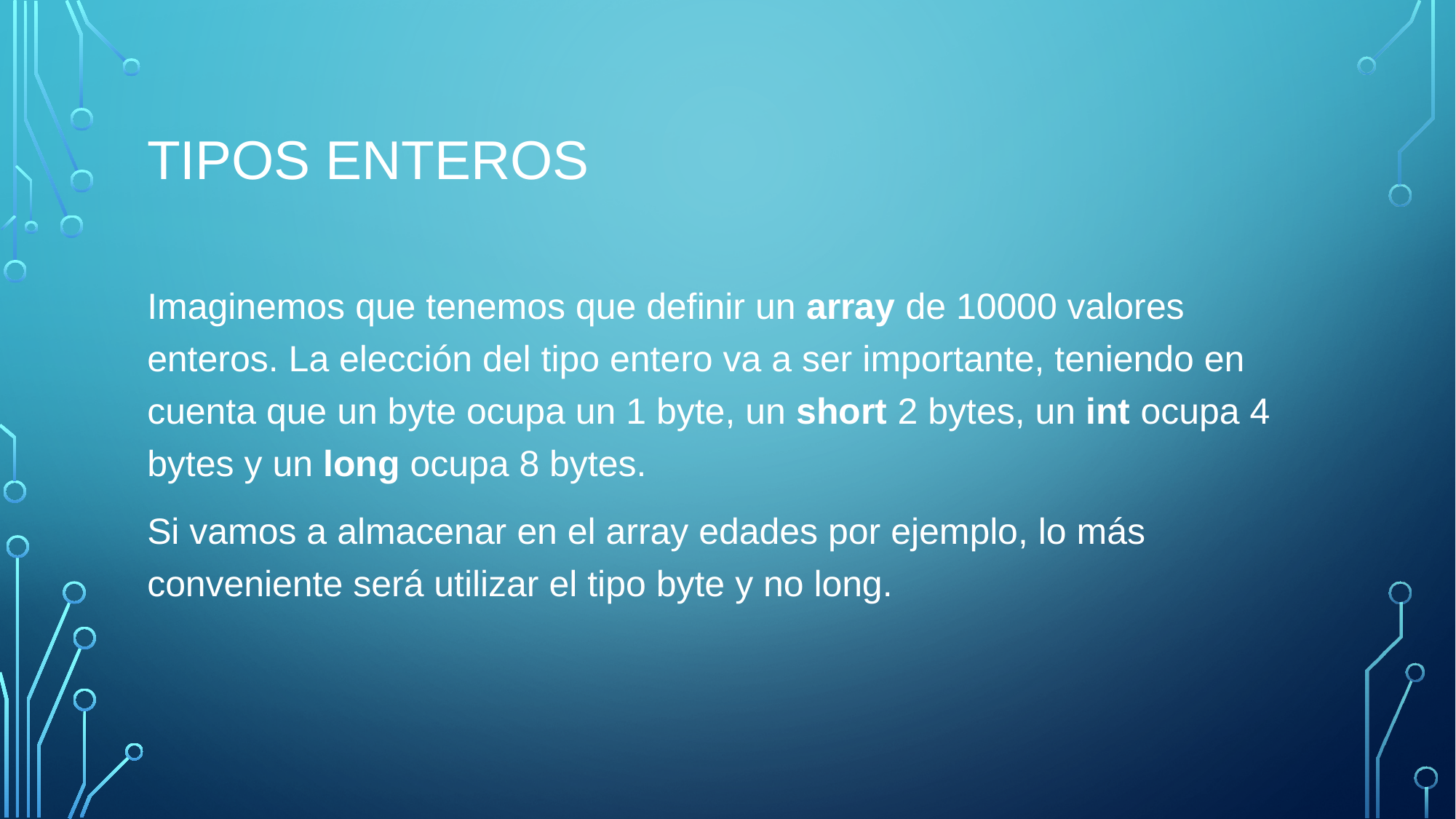

# Tipos Enteros
Imaginemos que tenemos que definir un array de 10000 valores enteros. La elección del tipo entero va a ser importante, teniendo en cuenta que un byte ocupa un 1 byte, un short 2 bytes, un int ocupa 4 bytes y un long ocupa 8 bytes.
Si vamos a almacenar en el array edades por ejemplo, lo más conveniente será utilizar el tipo byte y no long.